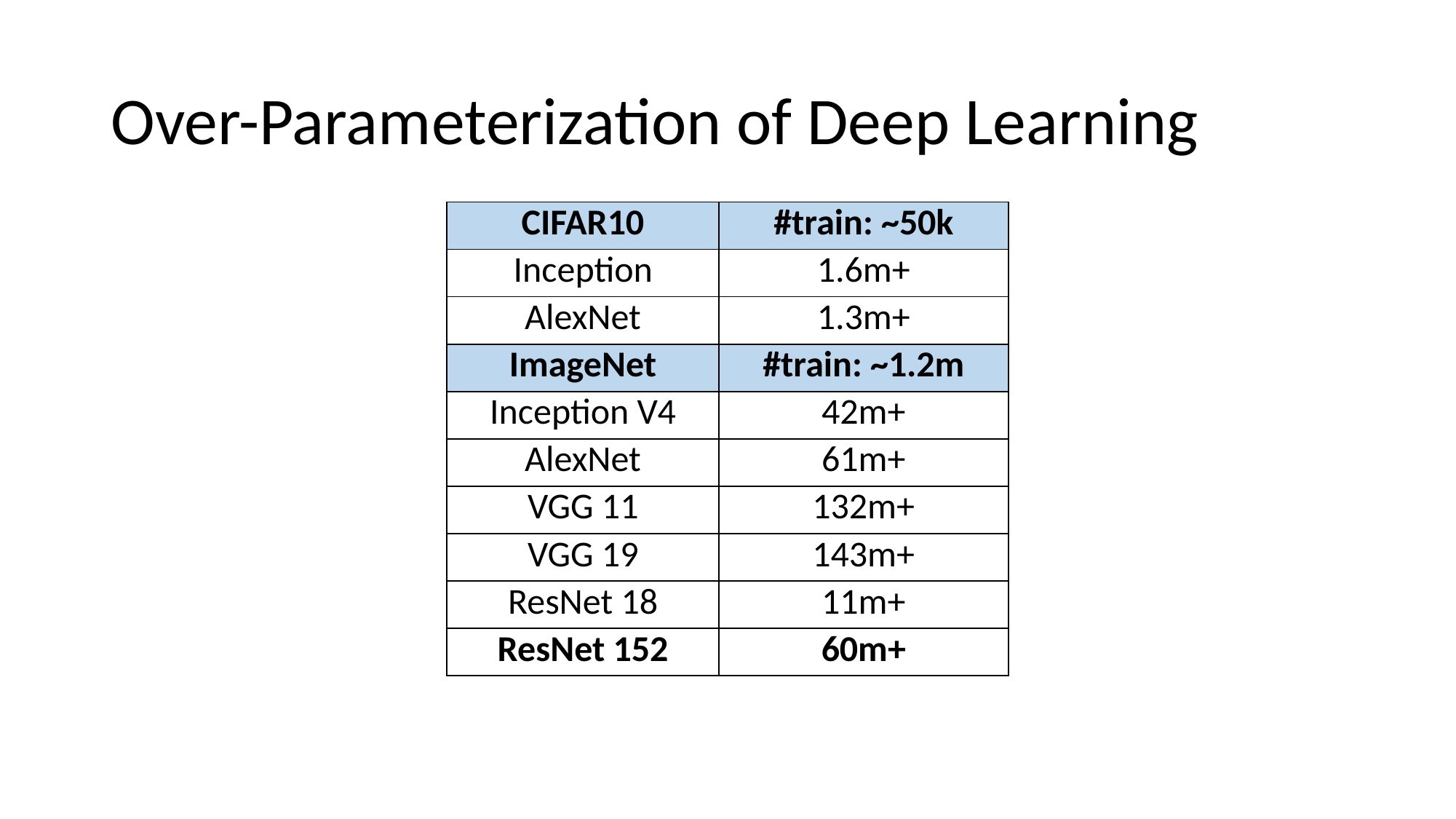

# Over-Parameterization of Deep Learning
| CIFAR10 | #train: ~50k |
| --- | --- |
| Inception | 1.6m+ |
| AlexNet | 1.3m+ |
| ImageNet | #train: ~1.2m |
| Inception V4 | 42m+ |
| AlexNet | 61m+ |
| VGG 11 | 132m+ |
| VGG 19 | 143m+ |
| ResNet 18 | 11m+ |
| ResNet 152 | 60m+ |